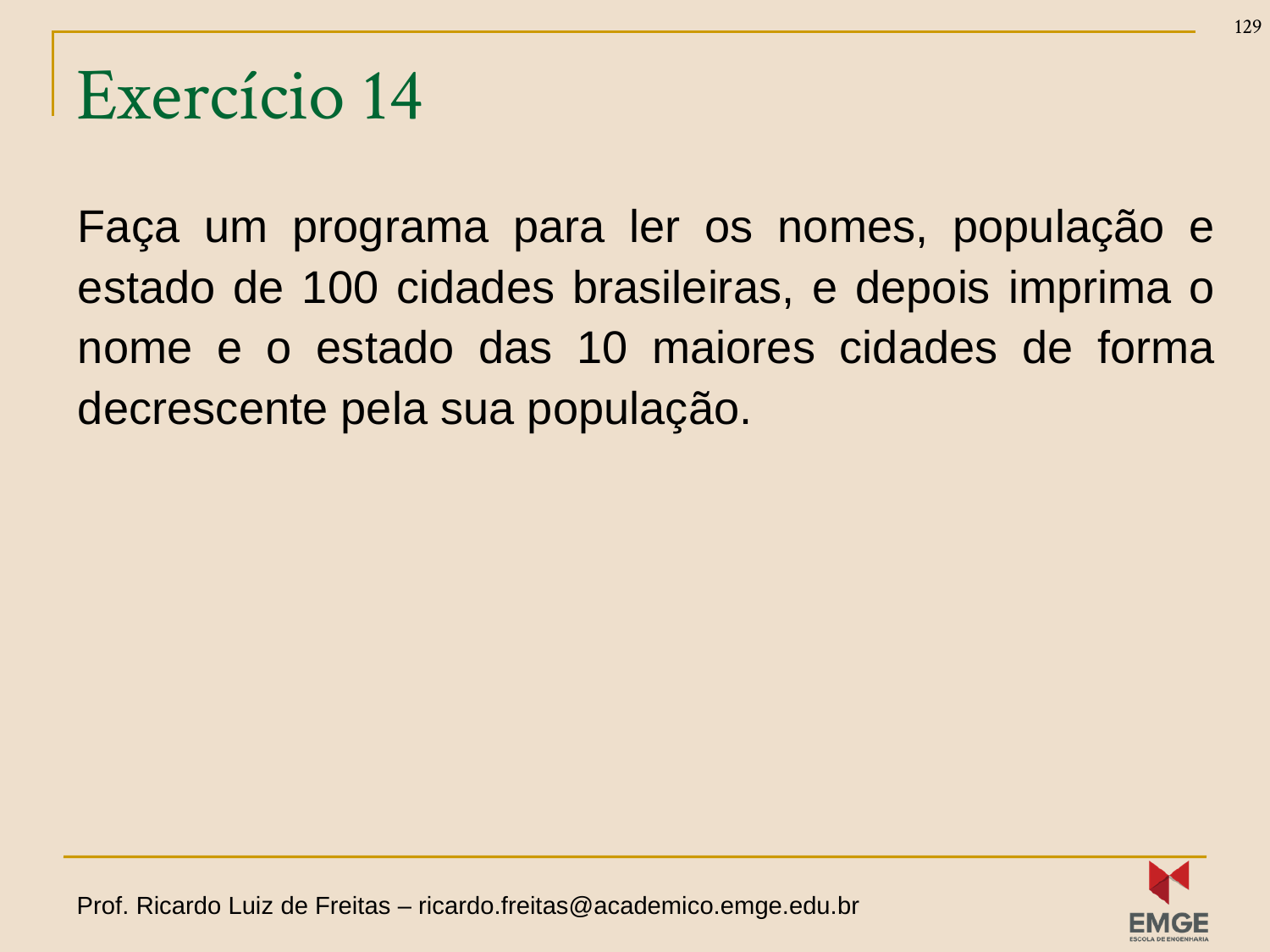

129
# Exercício 14
Faça um programa para ler os nomes, população e estado de 100 cidades brasileiras, e depois imprima o nome e o estado das 10 maiores cidades de forma decrescente pela sua população.